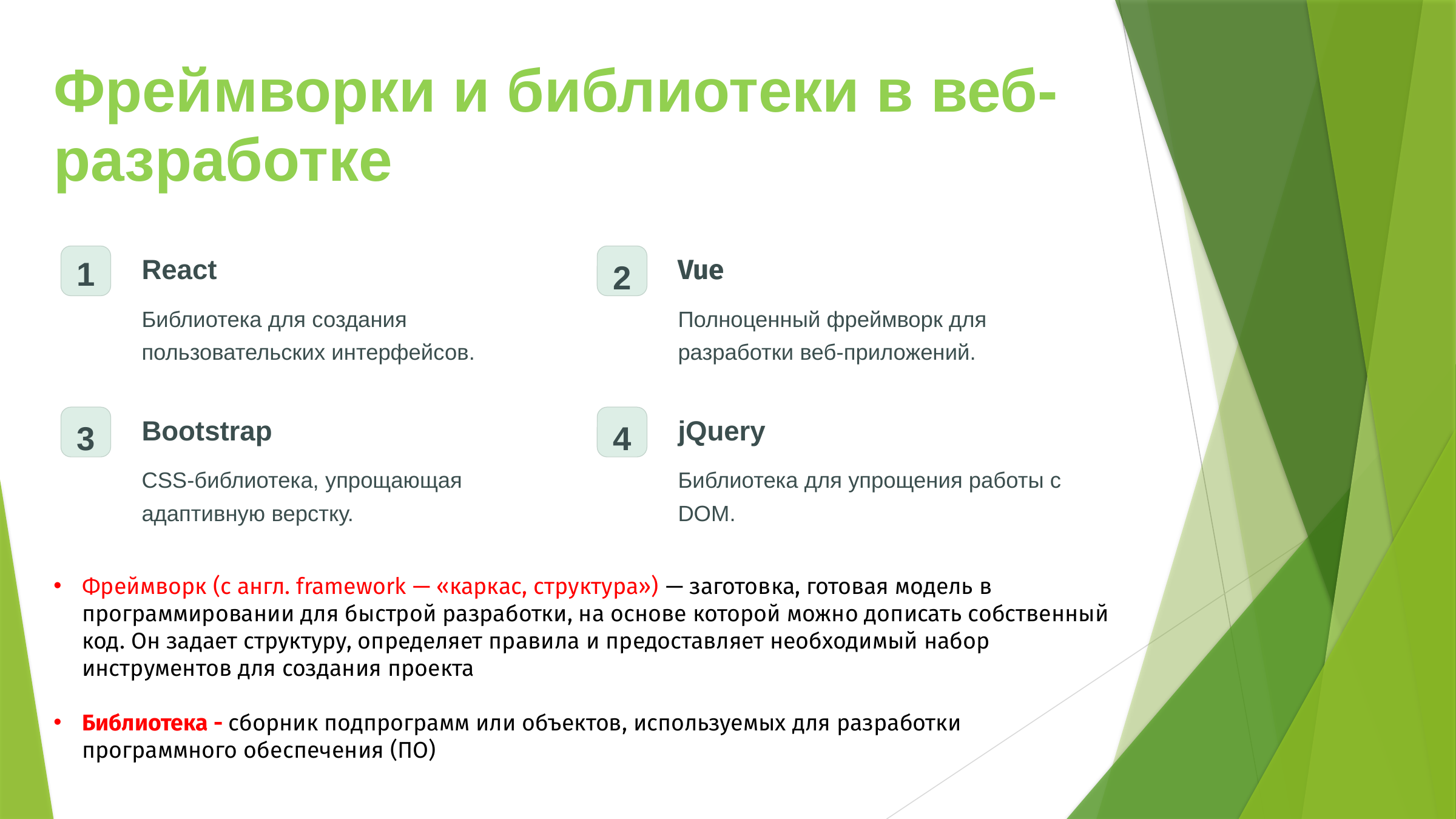

Фреймворки и библиотеки в веб-разработке

React

Vue
1
2
Библиотека для создания пользовательских интерфейсов.
Полноценный фреймворк для разработки веб-приложений.

Bootstrap

jQuery
3
4
CSS-библиотека, упрощающая адаптивную верстку.
Библиотека для упрощения работы с DOM.
Фреймворк (с англ. framework — «каркас, структура») — заготовка, готовая модель в программировании для быстрой разработки, на основе которой можно дописать собственный код. Он задает структуру, определяет правила и предоставляет необходимый набор инструментов для создания проекта

Библиотека - сборник подпрограмм или объектов, используемых для разработки программного обеспечения (ПО)